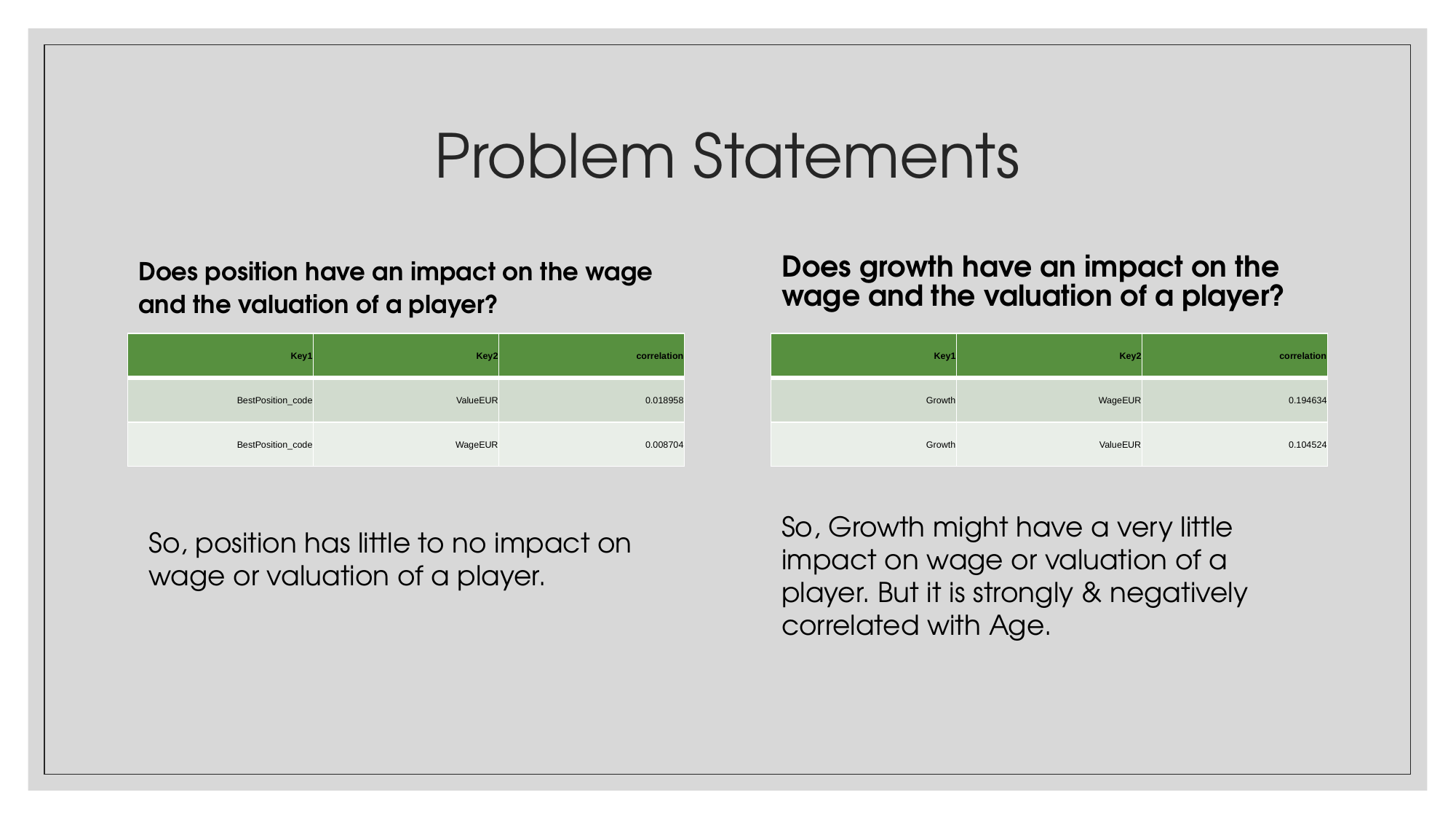

# Problem Statements
Does position have an impact on the wage and the valuation of a player?

Does growth have an impact on the wage and the valuation of a player?

| Key1 | Key2 | correlation |
| --- | --- | --- |
| BestPosition\_code | ValueEUR | 0.018958 |
| BestPosition\_code | WageEUR | 0.008704 |
| Key1 | Key2 | correlation |
| --- | --- | --- |
| Growth | WageEUR | 0.194634 |
| Growth | ValueEUR | 0.104524 |
So, Growth might have a very little impact on wage or valuation of a player. But it is strongly & negatively correlated with Age.
So, position has little to no impact on wage or valuation of a player.